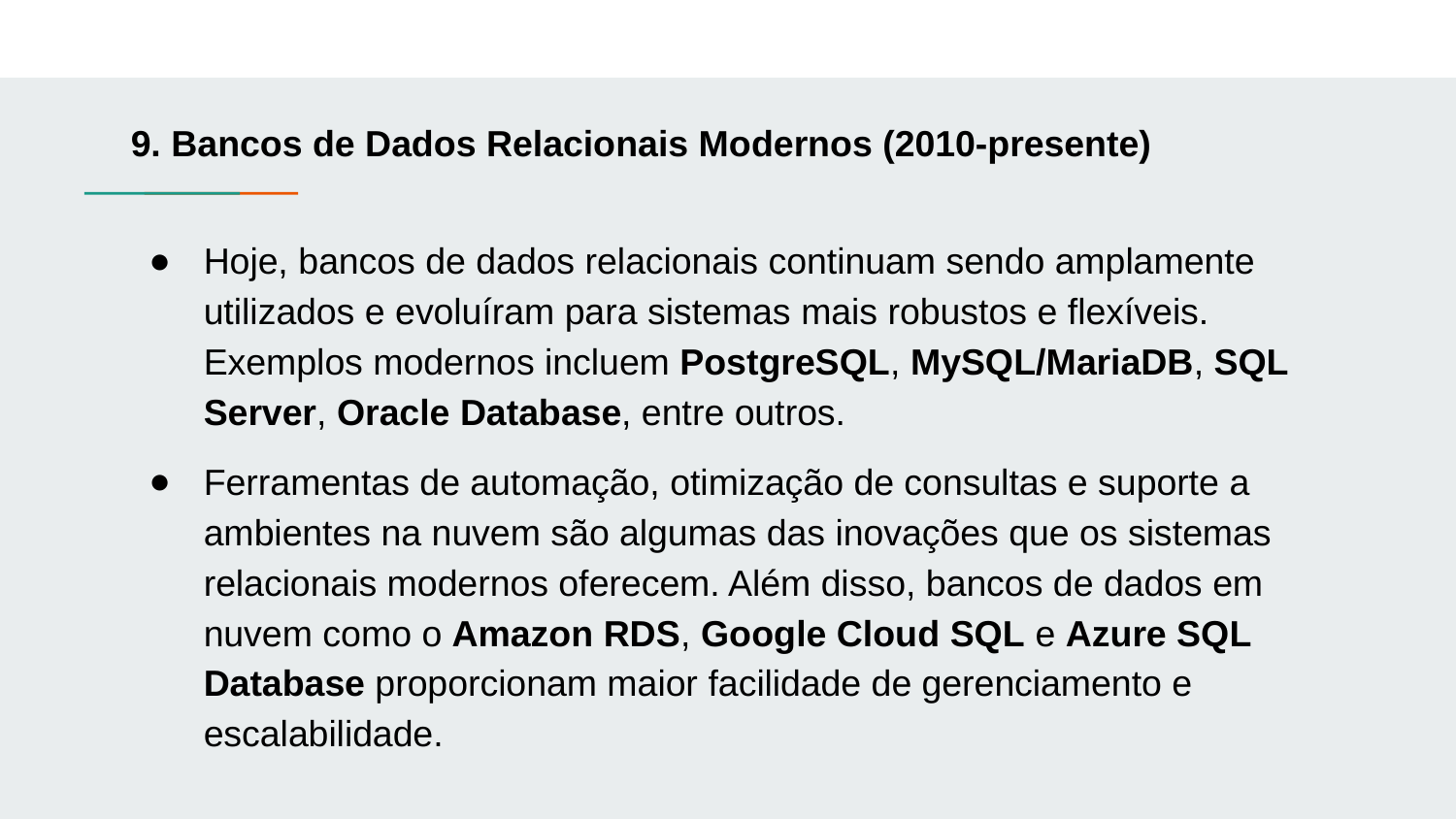

# 9. Bancos de Dados Relacionais Modernos (2010-presente)
Hoje, bancos de dados relacionais continuam sendo amplamente utilizados e evoluíram para sistemas mais robustos e flexíveis. Exemplos modernos incluem PostgreSQL, MySQL/MariaDB, SQL Server, Oracle Database, entre outros.
Ferramentas de automação, otimização de consultas e suporte a ambientes na nuvem são algumas das inovações que os sistemas relacionais modernos oferecem. Além disso, bancos de dados em nuvem como o Amazon RDS, Google Cloud SQL e Azure SQL Database proporcionam maior facilidade de gerenciamento e escalabilidade.